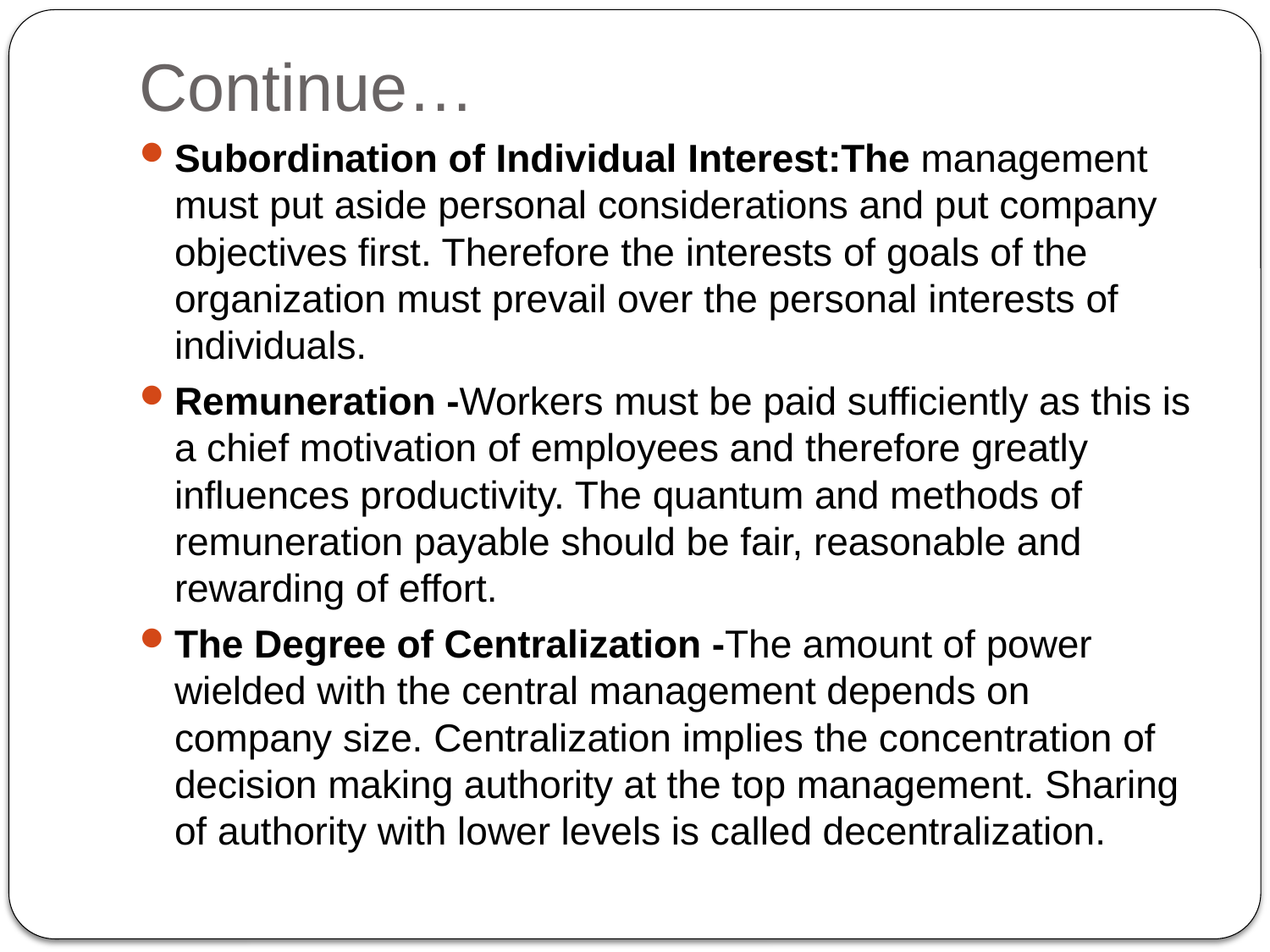

# Continue…
Subordination of Individual Interest:The management must put aside personal considerations and put company objectives first. Therefore the interests of goals of the organization must prevail over the personal interests of individuals.
Remuneration -Workers must be paid sufficiently as this is a chief motivation of employees and therefore greatly influences productivity. The quantum and methods of remuneration payable should be fair, reasonable and rewarding of effort.
The Degree of Centralization -The amount of power wielded with the central management depends on company size. Centralization implies the concentration of decision making authority at the top management. Sharing of authority with lower levels is called decentralization.